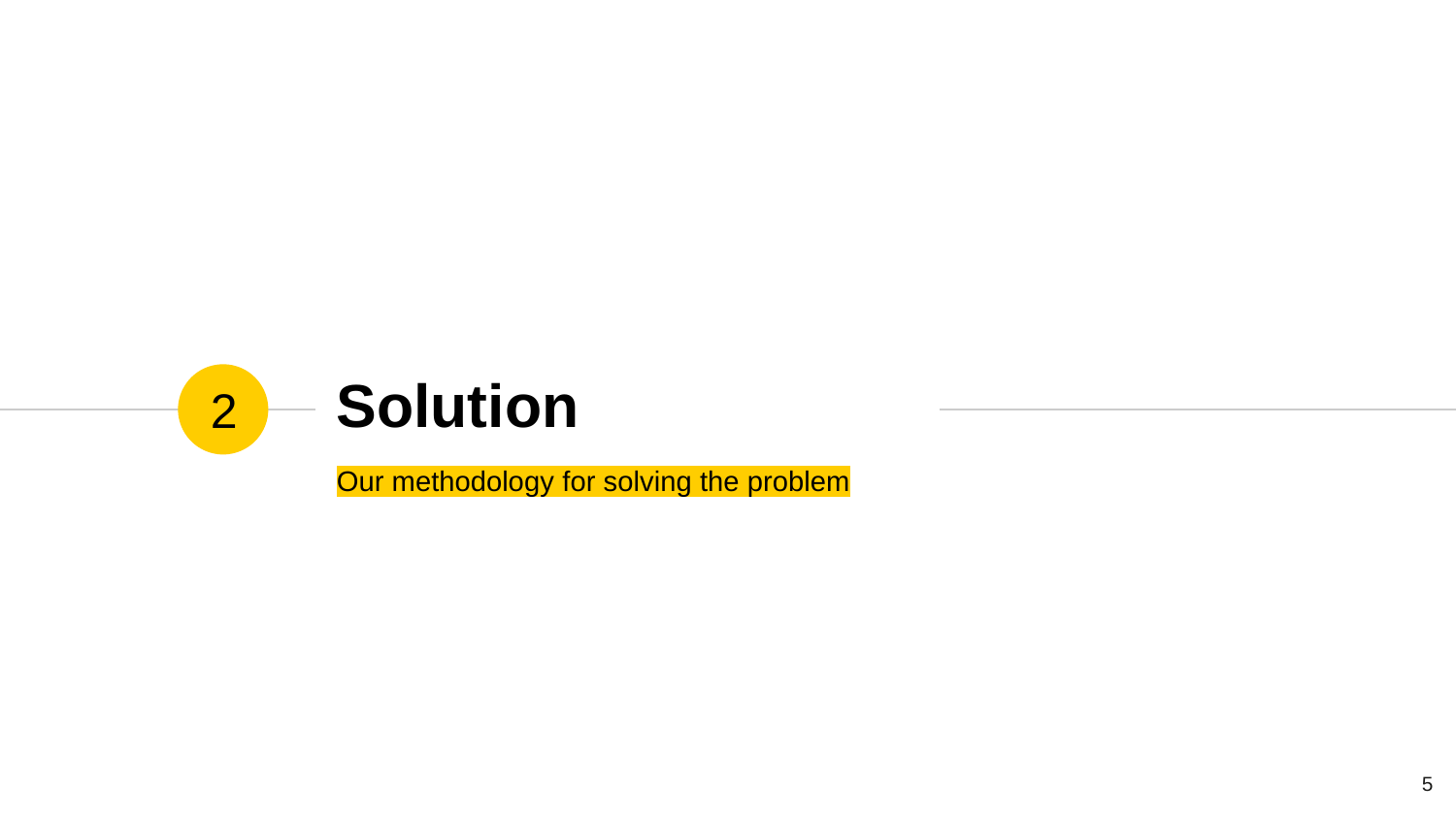

# Solution
2
Our methodology for solving the problem
5